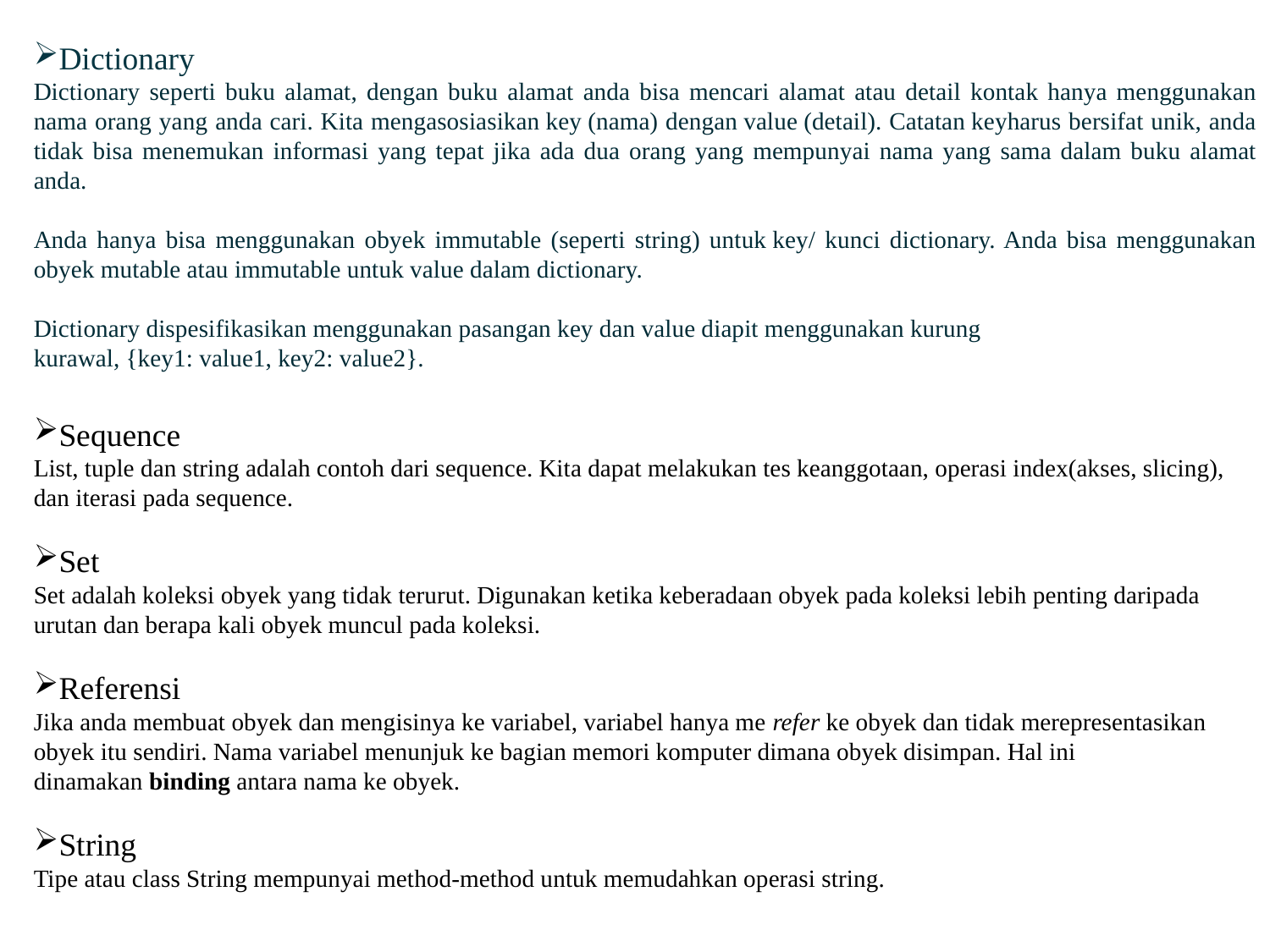

Dictionary
Dictionary seperti buku alamat, dengan buku alamat anda bisa mencari alamat atau detail kontak hanya menggunakan nama orang yang anda cari. Kita mengasosiasikan key (nama) dengan value (detail). Catatan keyharus bersifat unik, anda tidak bisa menemukan informasi yang tepat jika ada dua orang yang mempunyai nama yang sama dalam buku alamat anda.

Anda hanya bisa menggunakan obyek immutable (seperti string) untuk key/ kunci dictionary. Anda bisa menggunakan obyek mutable atau immutable untuk value dalam dictionary.

Dictionary dispesifikasikan menggunakan pasangan key dan value diapit menggunakan kurung kurawal, {key1: value1, key2: value2}.

Sequence
List, tuple dan string adalah contoh dari sequence. Kita dapat melakukan tes keanggotaan, operasi index(akses, slicing), dan iterasi pada sequence.

Set
Set adalah koleksi obyek yang tidak terurut. Digunakan ketika keberadaan obyek pada koleksi lebih penting daripada urutan dan berapa kali obyek muncul pada koleksi.

Referensi
Jika anda membuat obyek dan mengisinya ke variabel, variabel hanya me refer ke obyek dan tidak merepresentasikan obyek itu sendiri. Nama variabel menunjuk ke bagian memori komputer dimana obyek disimpan. Hal ini dinamakan binding antara nama ke obyek.

String
Tipe atau class String mempunyai method-method untuk memudahkan operasi string.